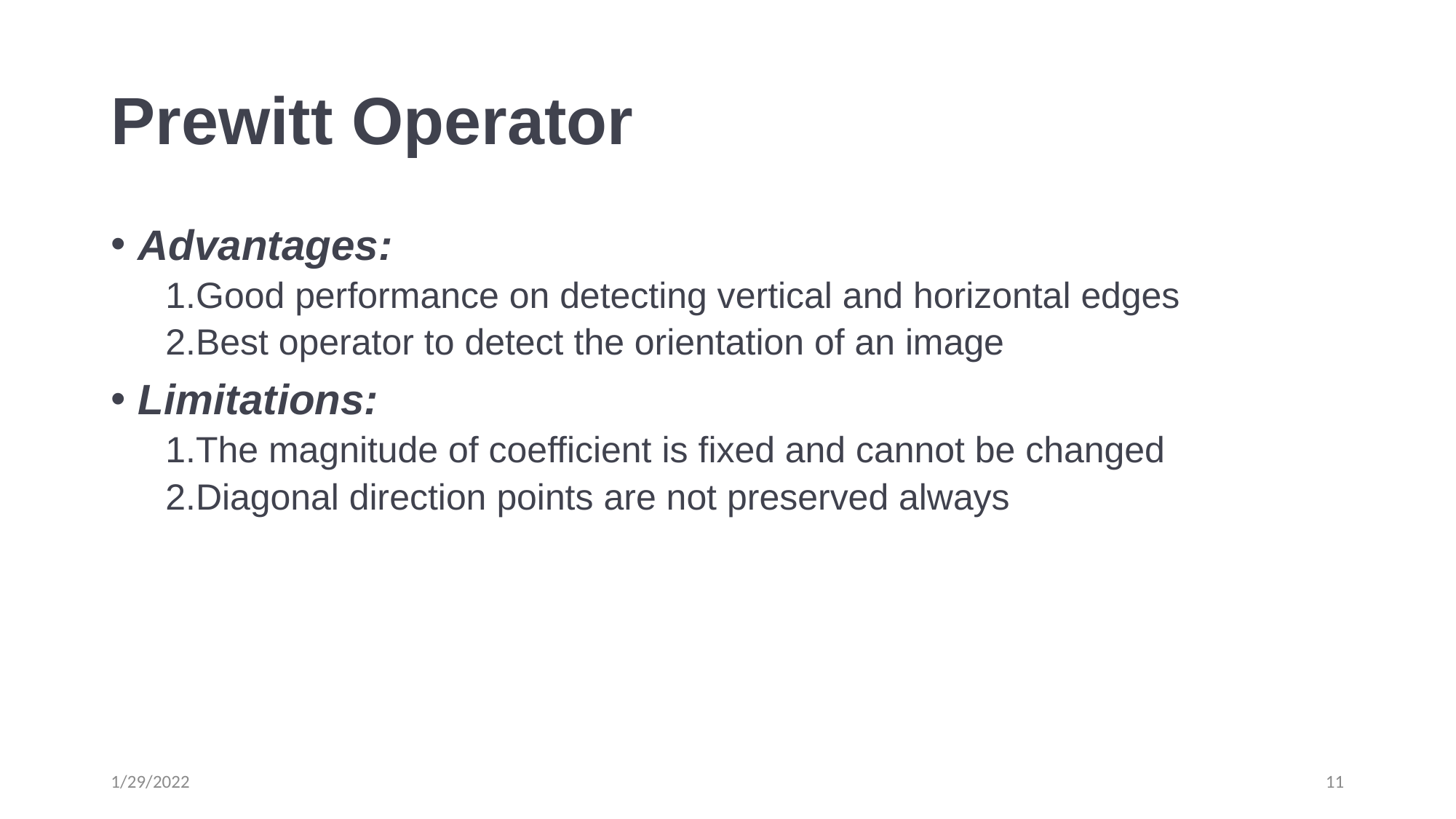

# Prewitt Operator
Advantages:
Good performance on detecting vertical and horizontal edges
Best operator to detect the orientation of an image
Limitations:
The magnitude of coefficient is fixed and cannot be changed
Diagonal direction points are not preserved always
1/29/2022
11